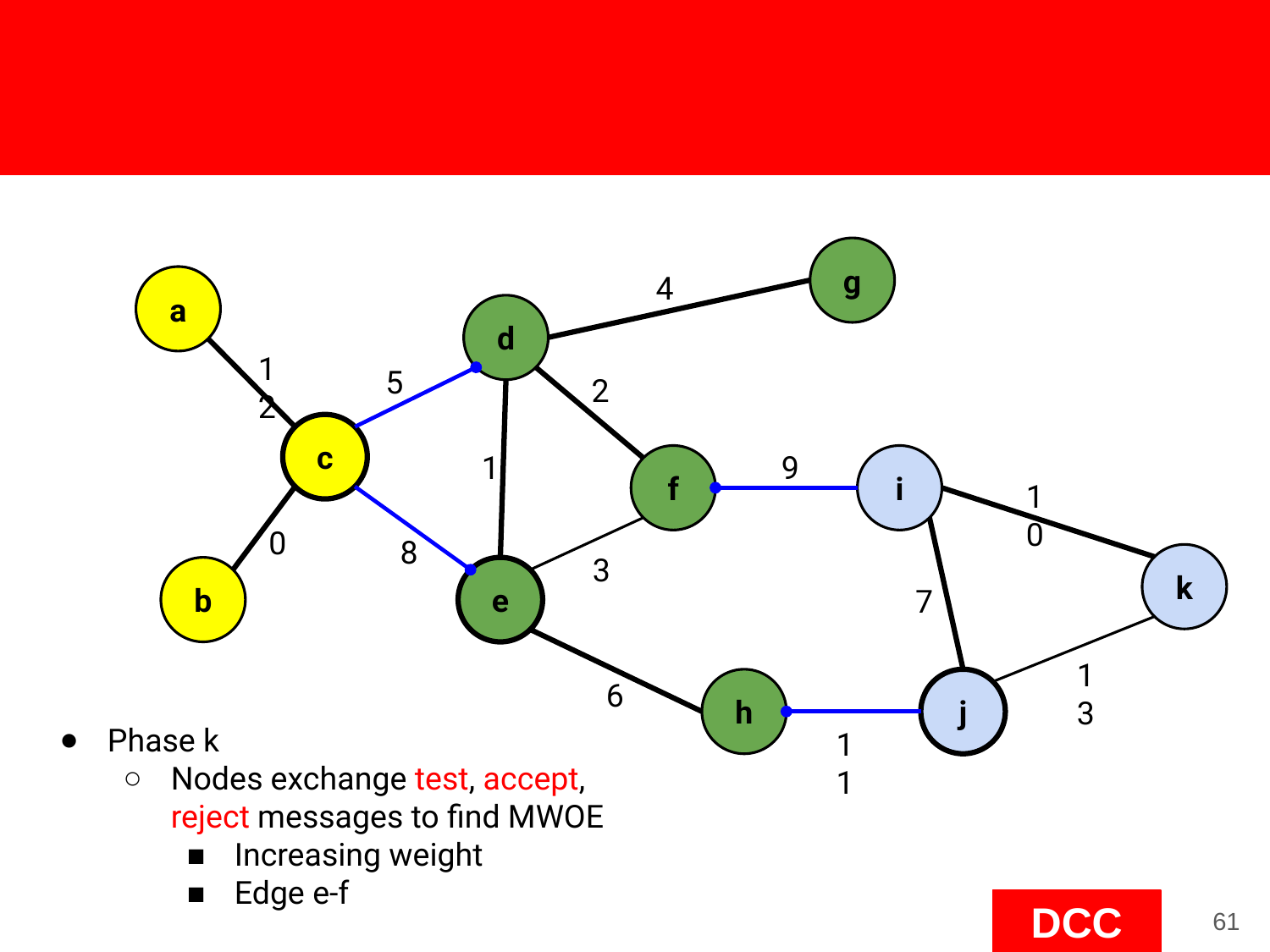

#
g
4
a
d
12
5
2
c
1
9
f
i
10
0
8
3
k
b
e
7
13
6
h
j
Phase k
Nodes exchange test, accept, reject messages to find MWOE
Increasing weight
Edge e-f
11
61